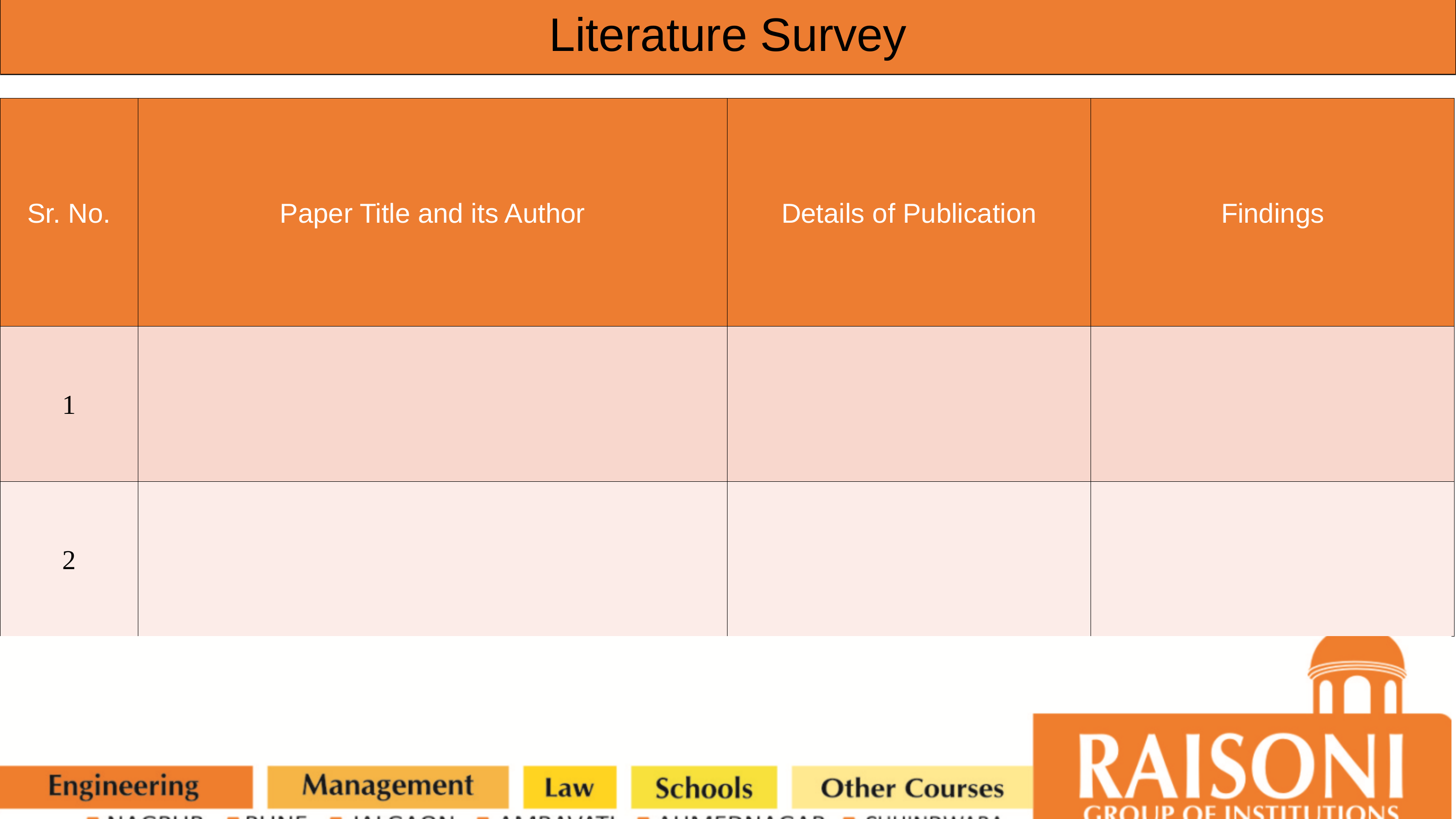

Literature Survey

| Sr. No. | Paper Title and its Author | Details of Publication | Findings |
| --- | --- | --- | --- |
| 1 |  |  |  |
| 2 |  |  |  |